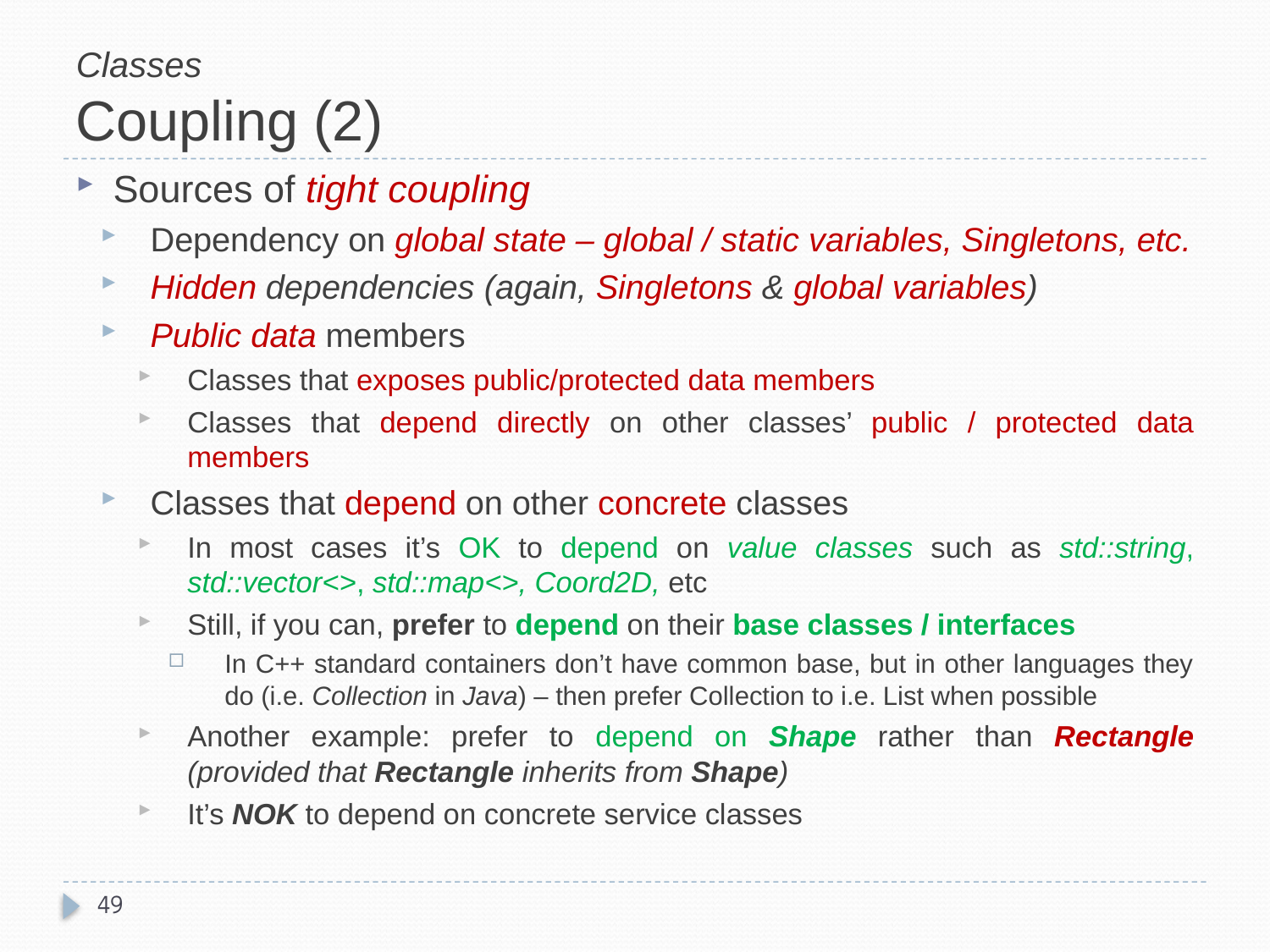

# Classes Coupling (2)
Sources of tight coupling
Dependency on global state – global / static variables, Singletons, etc.
Hidden dependencies (again, Singletons & global variables)
Public data members
Classes that exposes public/protected data members
Classes that depend directly on other classes’ public / protected data members
Classes that depend on other concrete classes
In most cases it’s OK to depend on value classes such as std::string, std::vector<>, std::map<>, Coord2D, etc
Still, if you can, prefer to depend on their base classes / interfaces
In C++ standard containers don’t have common base, but in other languages they do (i.e. Collection in Java) – then prefer Collection to i.e. List when possible
Another example: prefer to depend on Shape rather than Rectangle (provided that Rectangle inherits from Shape)
It’s NOK to depend on concrete service classes
49